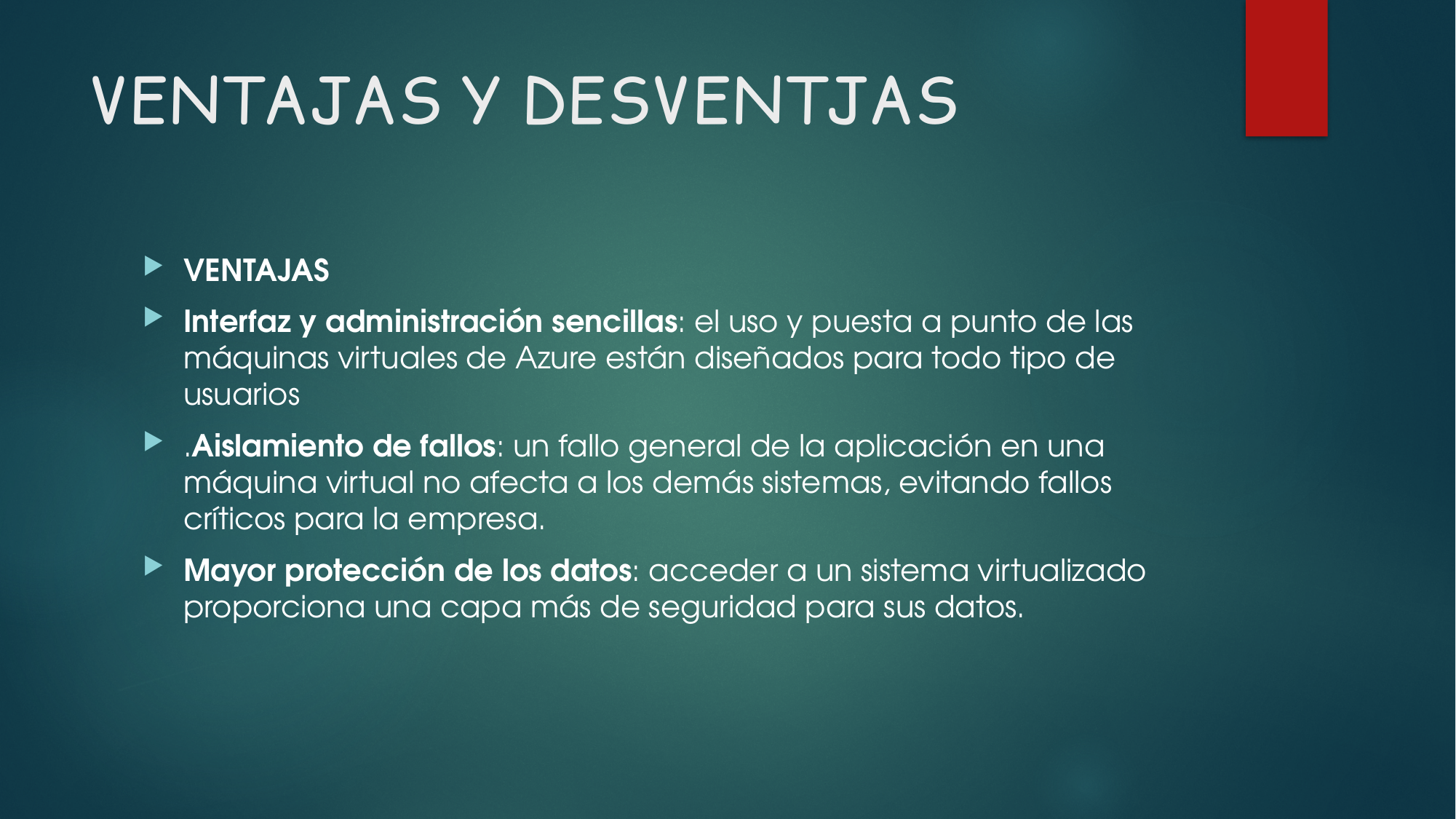

# VENTAJAS Y DESVENTJAS
VENTAJAS
Interfaz y administración sencillas: el uso y puesta a punto de las máquinas virtuales de Azure están diseñados para todo tipo de usuarios
.Aislamiento de fallos: un fallo general de la aplicación en una máquina virtual no afecta a los demás sistemas, evitando fallos críticos para la empresa.
Mayor protección de los datos: acceder a un sistema virtualizado proporciona una capa más de seguridad para sus datos.